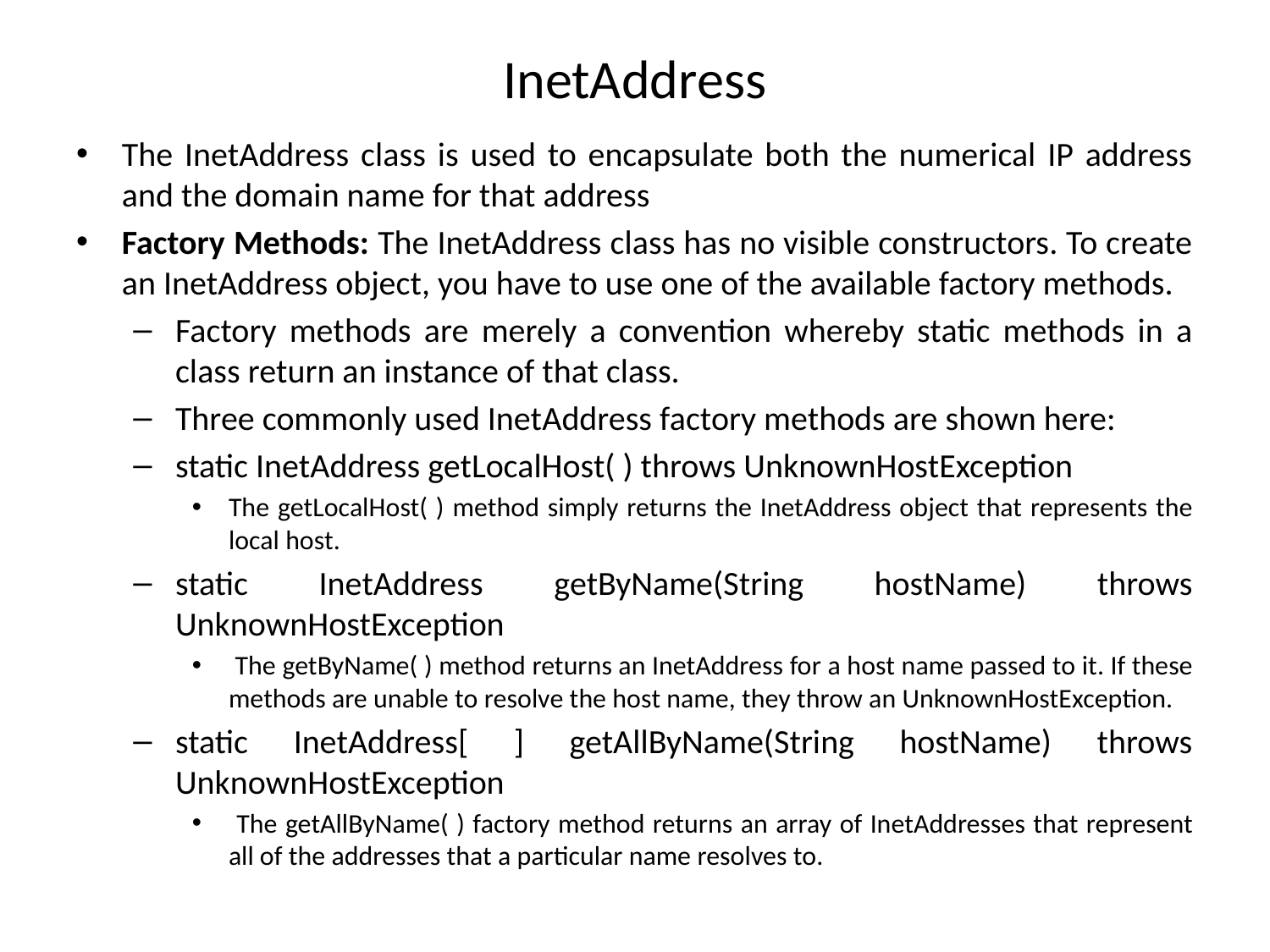

# InetAddress
The InetAddress class is used to encapsulate both the numerical IP address and the domain name for that address
Factory Methods: The InetAddress class has no visible constructors. To create an InetAddress object, you have to use one of the available factory methods.
Factory methods are merely a convention whereby static methods in a class return an instance of that class.
Three commonly used InetAddress factory methods are shown here:
static InetAddress getLocalHost( ) throws UnknownHostException
The getLocalHost( ) method simply returns the InetAddress object that represents the local host.
static InetAddress getByName(String hostName) throws UnknownHostException
 The getByName( ) method returns an InetAddress for a host name passed to it. If these methods are unable to resolve the host name, they throw an UnknownHostException.
static InetAddress[ ] getAllByName(String hostName) throws UnknownHostException
 The getAllByName( ) factory method returns an array of InetAddresses that represent all of the addresses that a particular name resolves to.